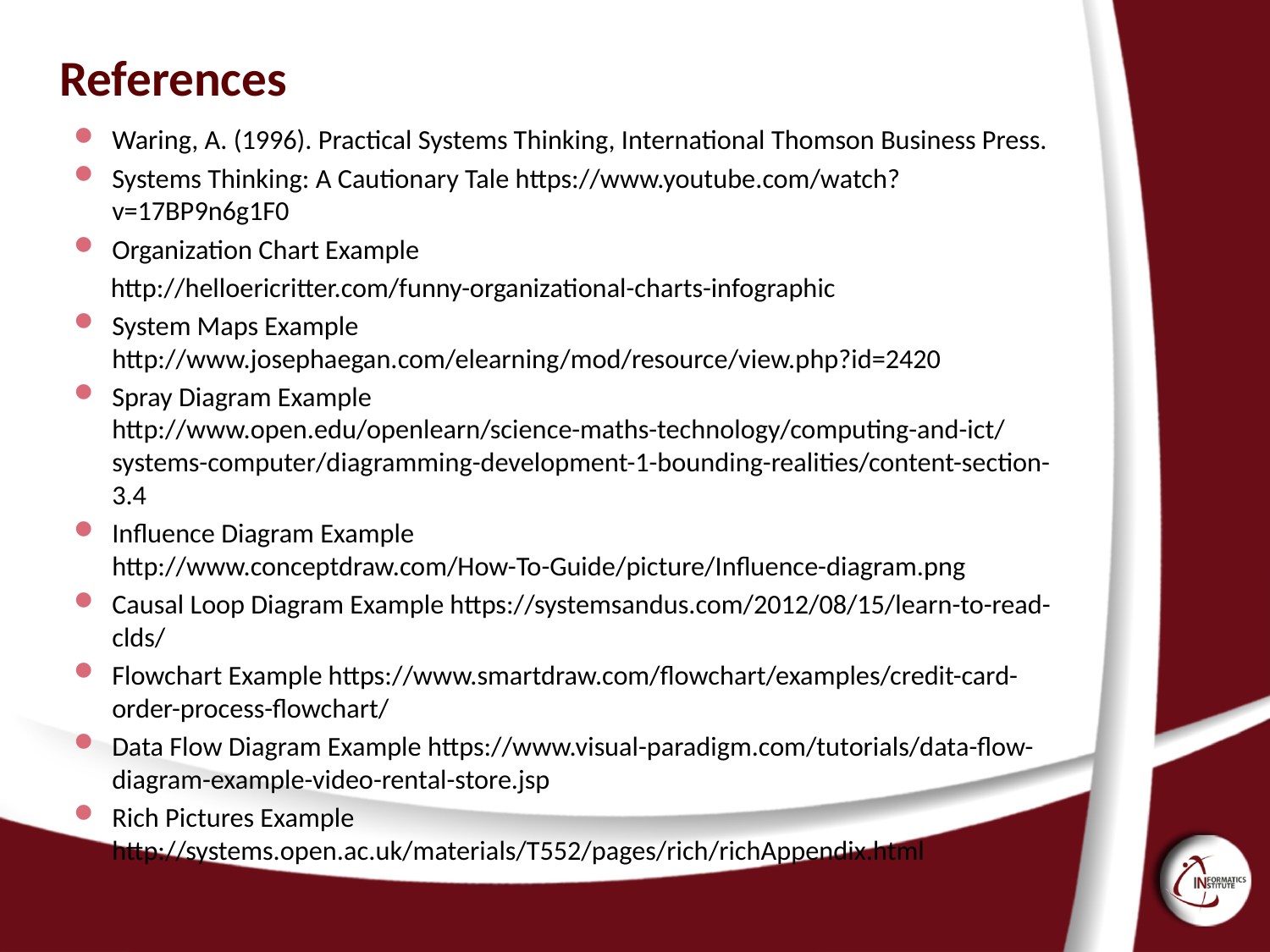

# References
Waring, A. (1996). Practical Systems Thinking, International Thomson Business Press.
Systems Thinking: A Cautionary Tale https://www.youtube.com/watch?v=17BP9n6g1F0
Organization Chart Example
      http://helloericritter.com/funny-organizational-charts-infographic
System Maps Example http://www.josephaegan.com/elearning/mod/resource/view.php?id=2420
Spray Diagram Example http://www.open.edu/openlearn/science-maths-technology/computing-and-ict/systems-computer/diagramming-development-1-bounding-realities/content-section-3.4
Influence Diagram Example http://www.conceptdraw.com/How-To-Guide/picture/Influence-diagram.png
Causal Loop Diagram Example https://systemsandus.com/2012/08/15/learn-to-read-clds/
Flowchart Example https://www.smartdraw.com/flowchart/examples/credit-card-order-process-flowchart/
Data Flow Diagram Example https://www.visual-paradigm.com/tutorials/data-flow-diagram-example-video-rental-store.jsp
Rich Pictures Example http://systems.open.ac.uk/materials/T552/pages/rich/richAppendix.html